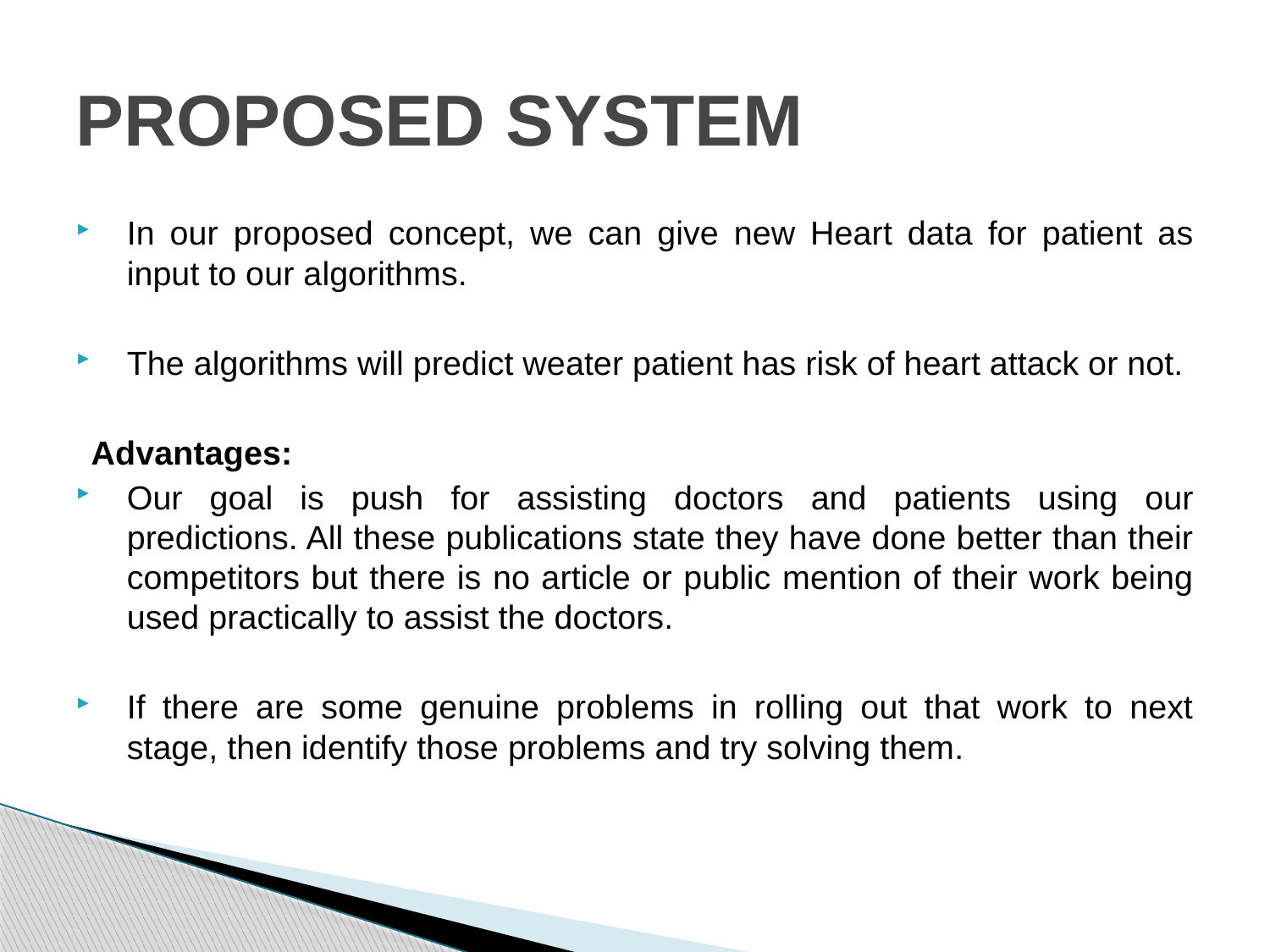

# PROPOSED SYSTEM
In our proposed concept, we can give new Heart data for patient as input to our algorithms.

The algorithms will predict weater patient has risk of heart attack or not.

Advantages:
Our goal is push for assisting doctors and patients using our predictions. All these publications state they have done better than their competitors but there is no article or public mention of their work being used practically to assist the doctors.

If there are some genuine problems in rolling out that work to next stage, then identify those problems and try solving them.